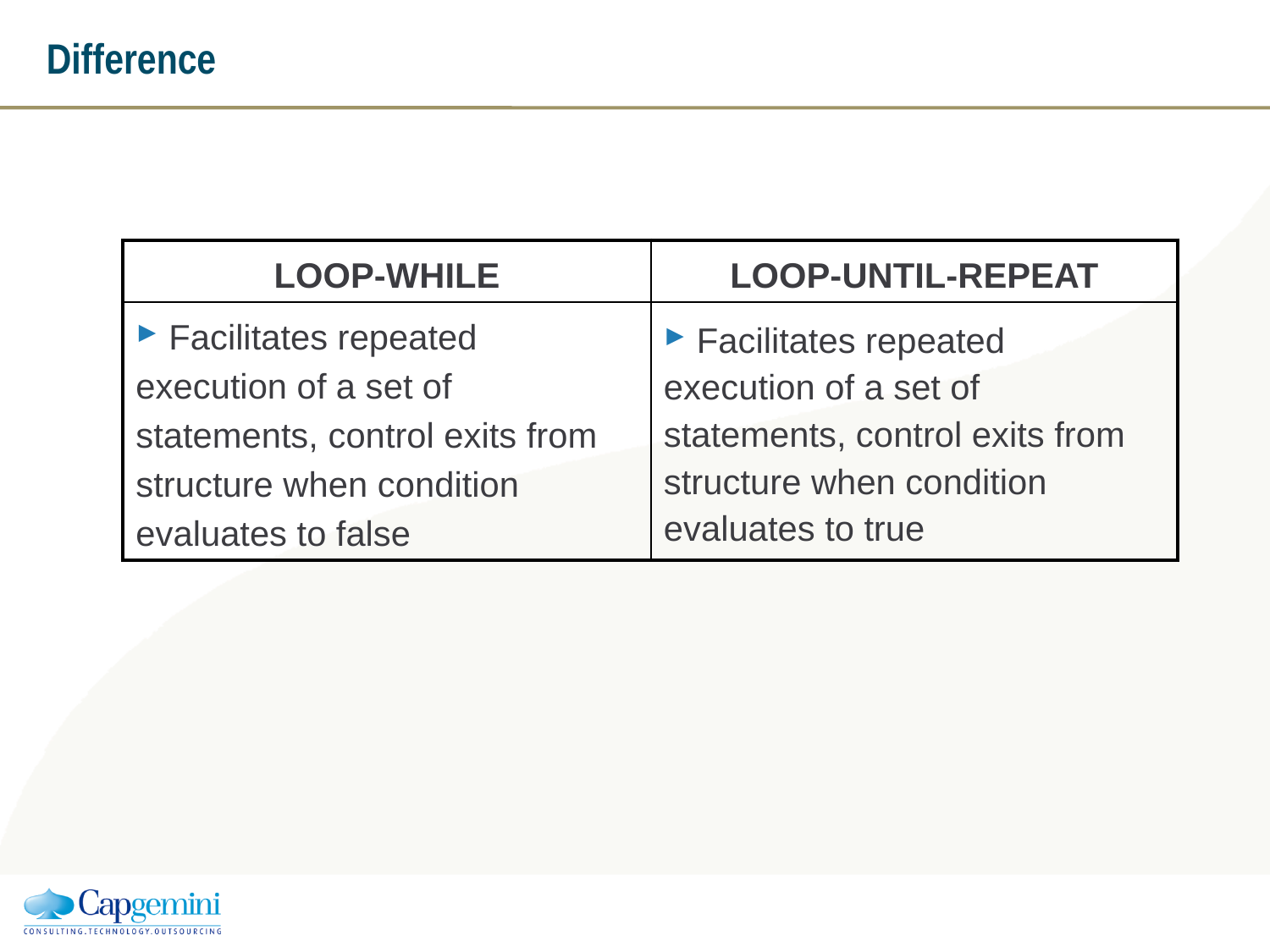

# Difference
| LOOP-WHILE | LOOP-UNTIL-REPEAT |
| --- | --- |
| Facilitates repeated execution of a set of statements, control exits from structure when condition evaluates to false | Facilitates repeated execution of a set of statements, control exits from structure when condition evaluates to true |